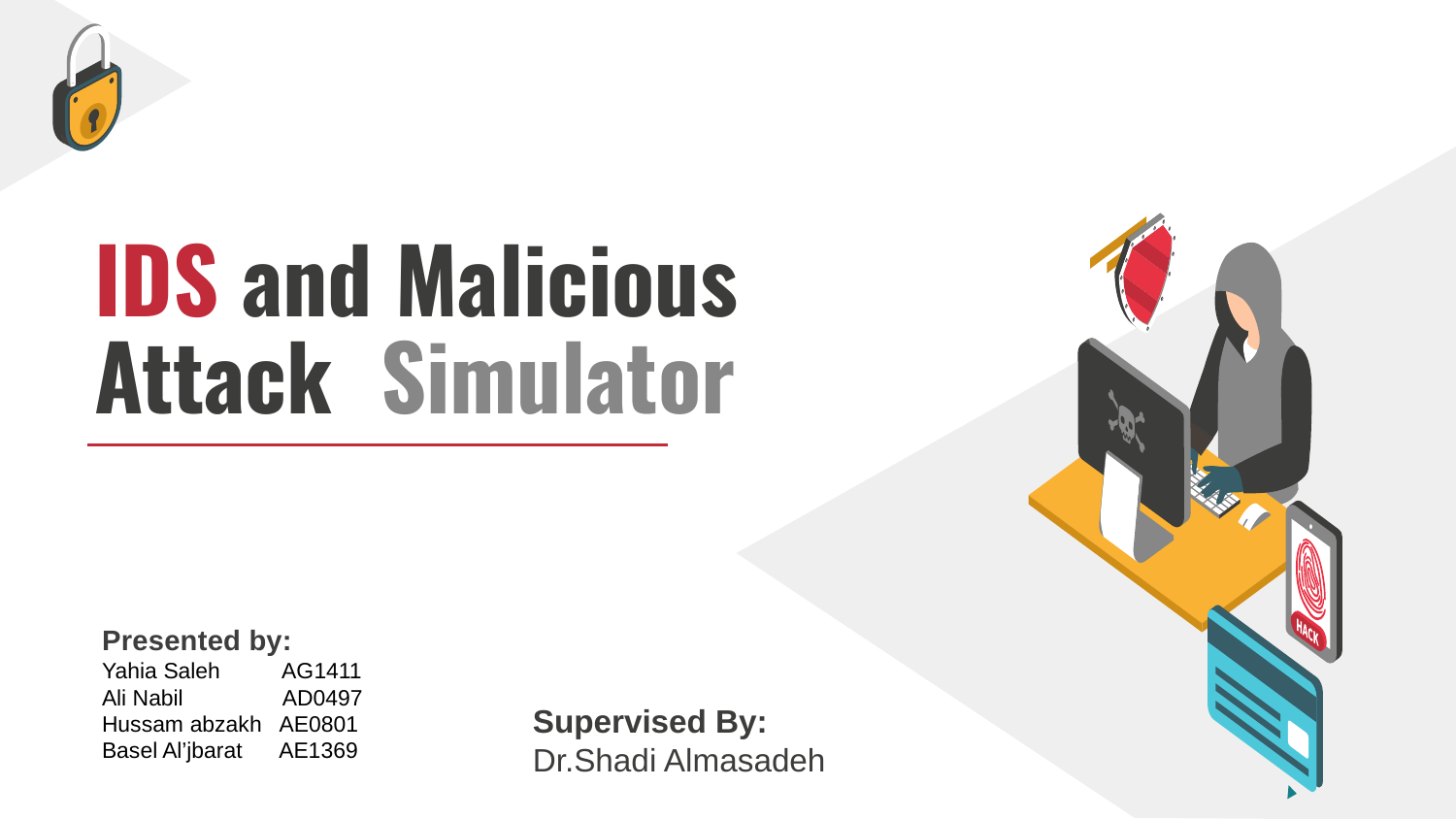

# IDS and Malicious Attack  Simulator

Presented by:
Yahia Saleh          AG1411
Ali Nabil                AD0497
Hussam abzakh   AE0801
Basel Al’jbarat      AE1369

Supervised By:
Dr.Shadi Almasadeh